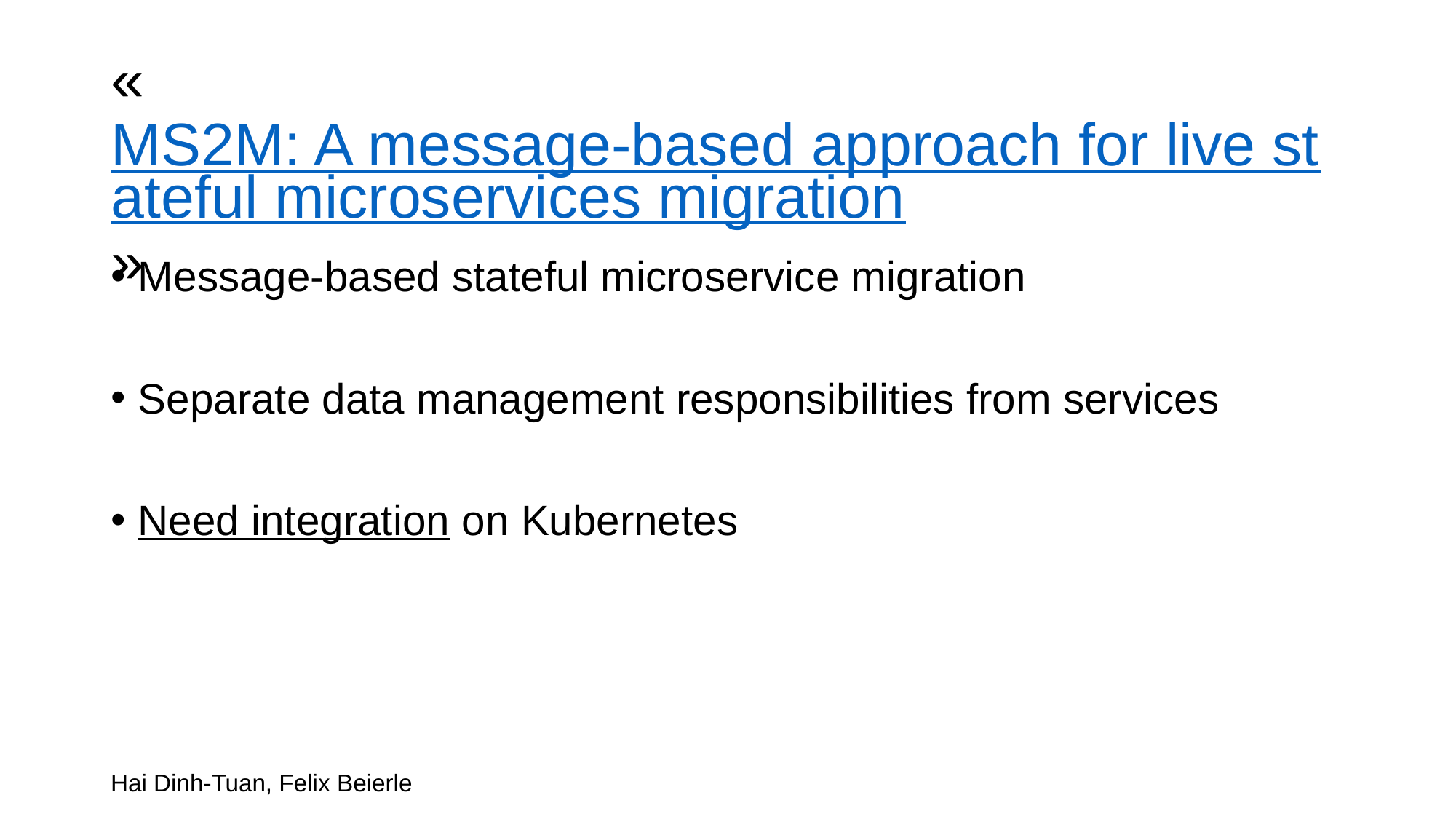

# «MS2M: A message-based approach for live stateful microservices migration»
Message-based stateful microservice migration

Separate data management responsibilities from services

Need integration on Kubernetes
Hai Dinh-Tuan, Felix Beierle